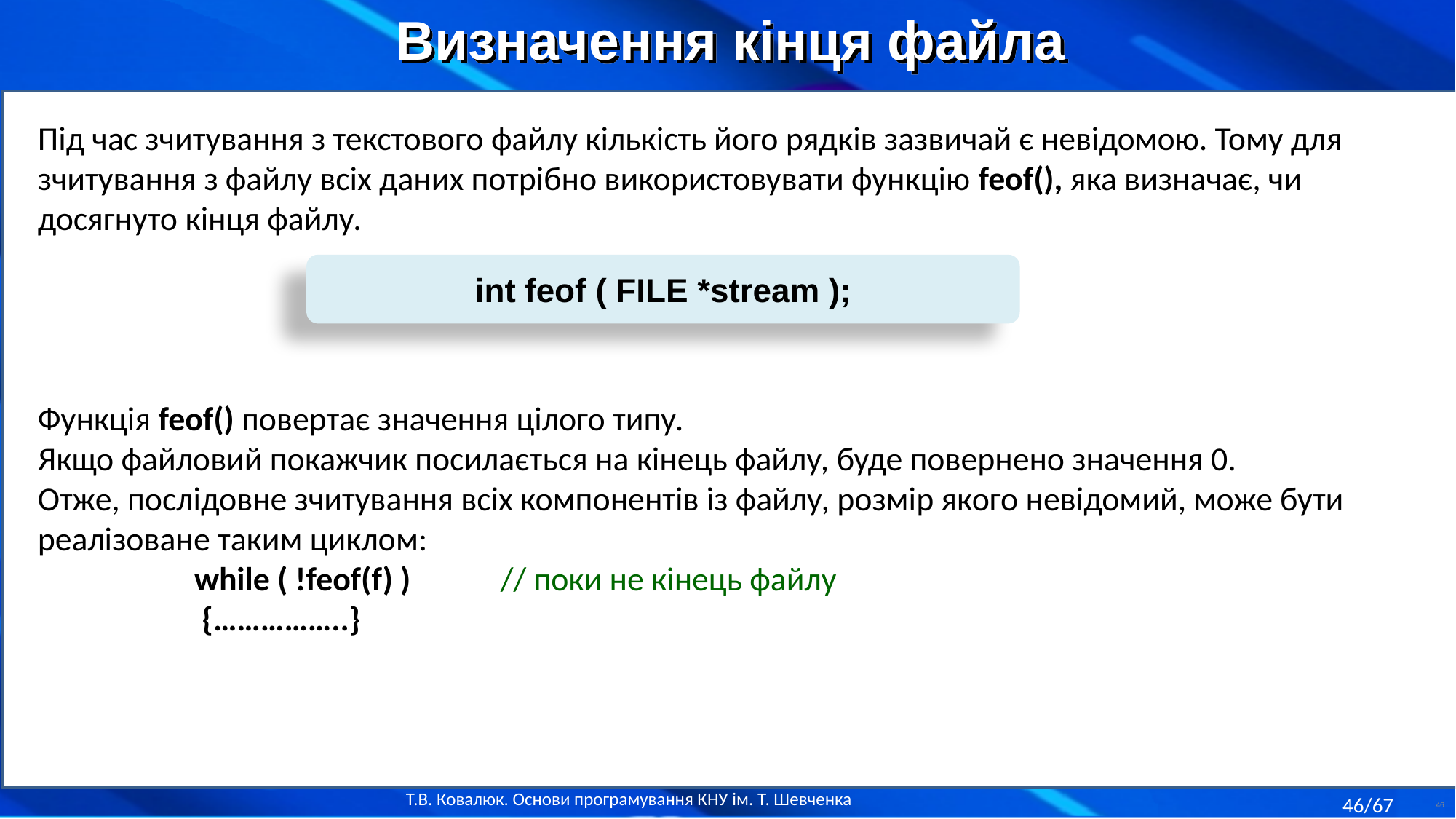

Визначення кінця файла
Під час зчитування з текстового файлу кількість його рядків зазвичай є невідомою. Тому для зчитування з файлу всіх даних потрібно використовувати функцію feof(), яка визначає, чи досягнуто кінця файлу.

Функція feof() повертає значення цілого типу.
Якщо файловий покажчик посилається на кінець файлу, буде повернено значення 0.
Отже, послідовне зчитування всіх компонентів із файлу, розмір якого невідомий, може бути реалізоване таким циклом:
                     while ( !feof(f) )            // поки не кінець файлу
                      {……………..}
int feof ( FILE *stream );
46